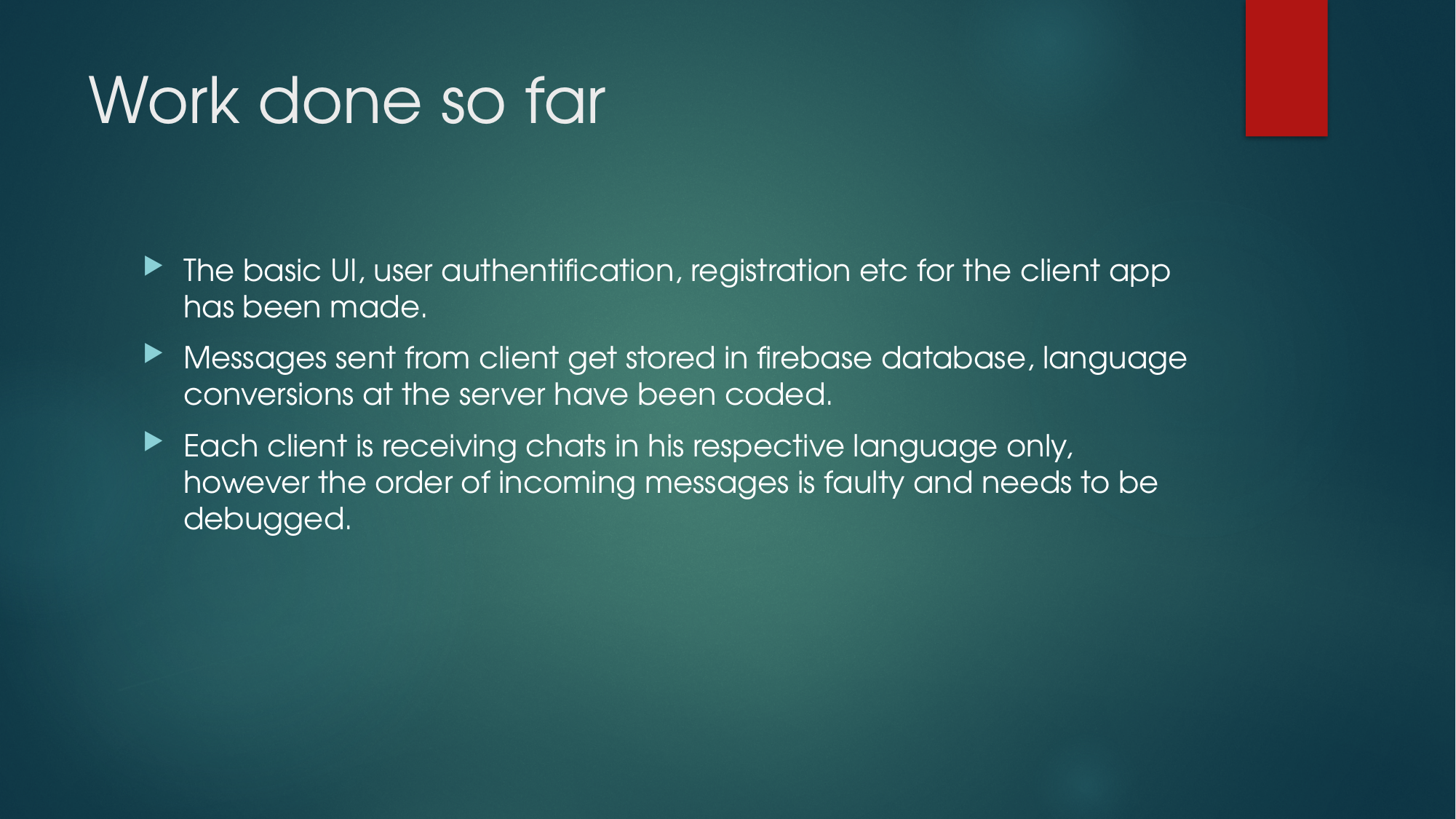

# Work done so far
The basic UI, user authentification, registration etc for the client app has been made.
Messages sent from client get stored in firebase database, language conversions at the server have been coded.
Each client is receiving chats in his respective language only, however the order of incoming messages is faulty and needs to be debugged.